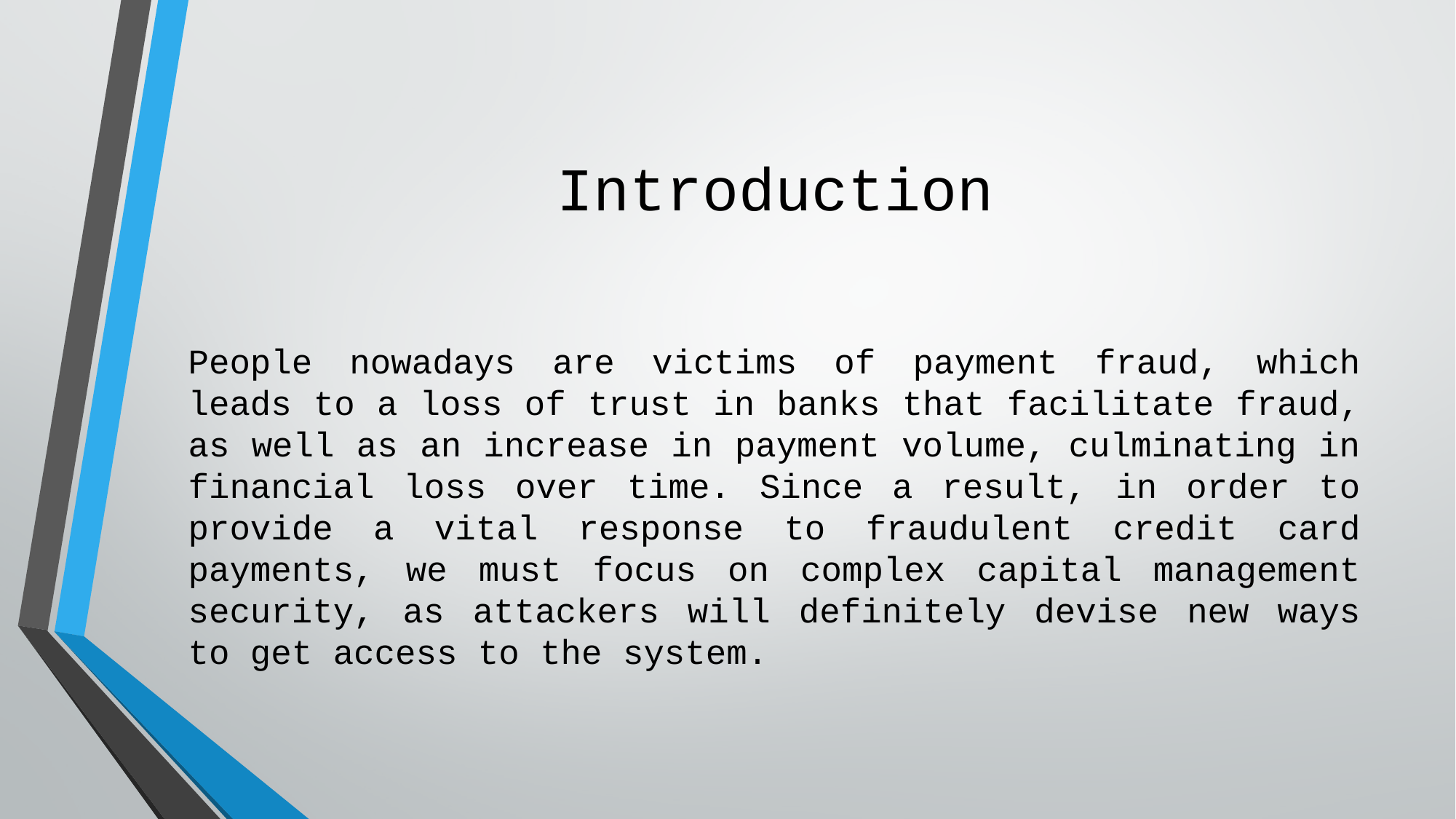

# Introduction
People nowadays are victims of payment fraud, which leads to a loss of trust in banks that facilitate fraud, as well as an increase in payment volume, culminating in financial loss over time. Since a result, in order to provide a vital response to fraudulent credit card payments, we must focus on complex capital management security, as attackers will definitely devise new ways to get access to the system.